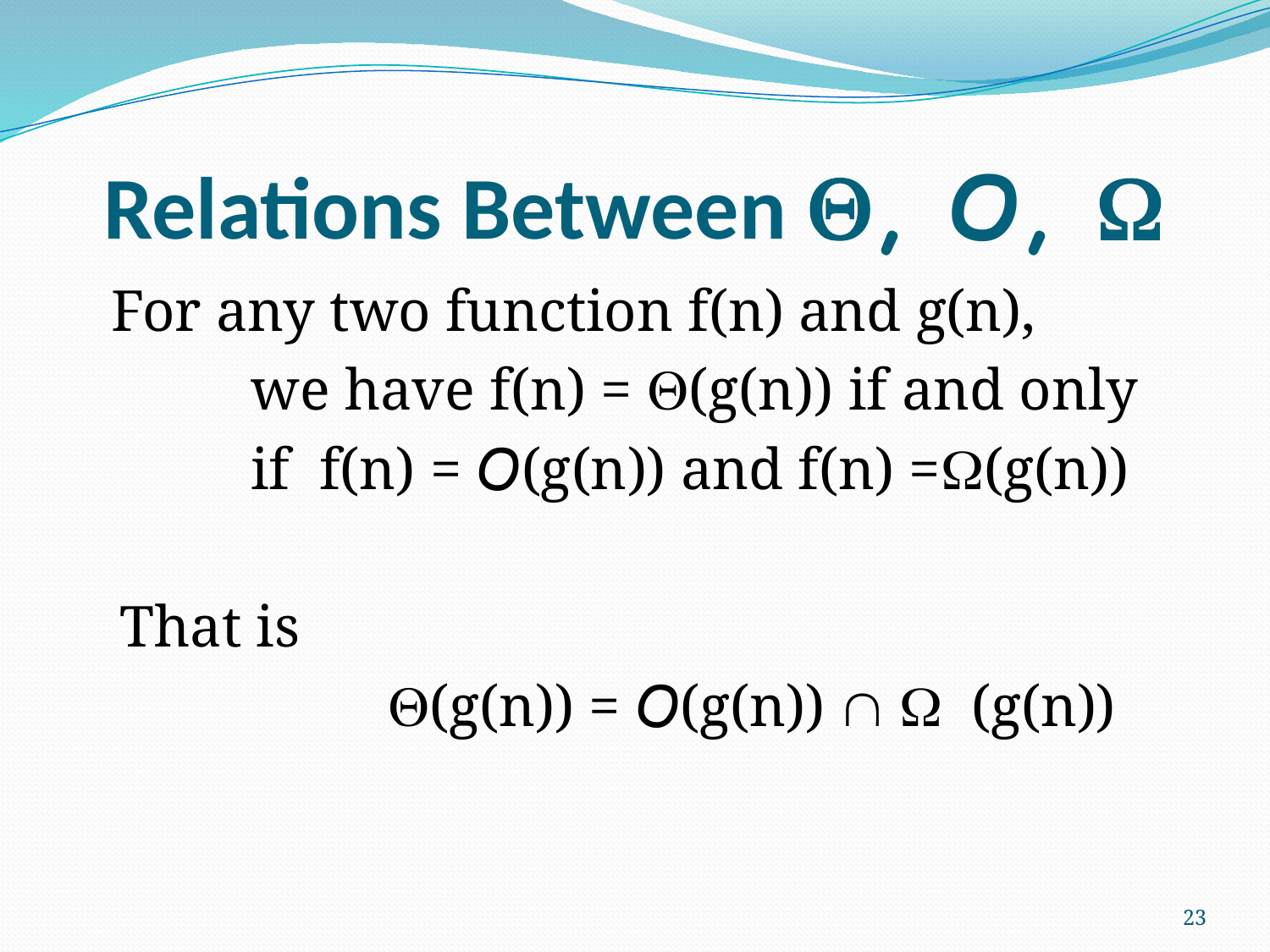

# Relations Between Θ, O, Ω
   For any two function f(n) and g(n),
            we have f(n) = Θ(g(n)) if and only
            if  f(n) = O(g(n)) and f(n) =Ω(g(n))

   That is
           Θ(g(n)) = O(g(n)) ∩ Ω (g(n))

23